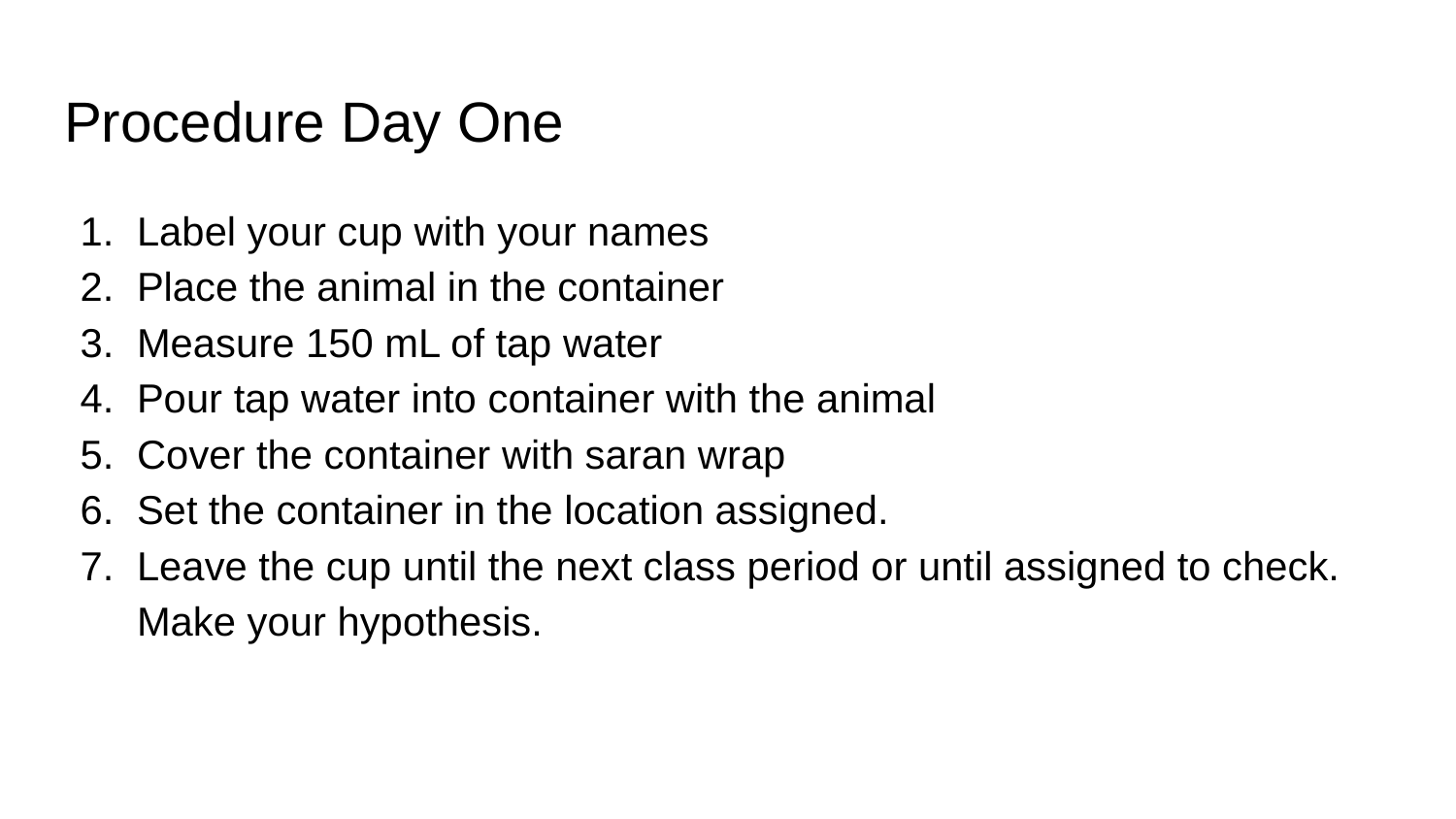

# Procedure Day One
Label your cup with your names
Place the animal in the container
Measure 150 mL of tap water
Pour tap water into container with the animal
Cover the container with saran wrap
Set the container in the location assigned.
Leave the cup until the next class period or until assigned to check. Make your hypothesis.